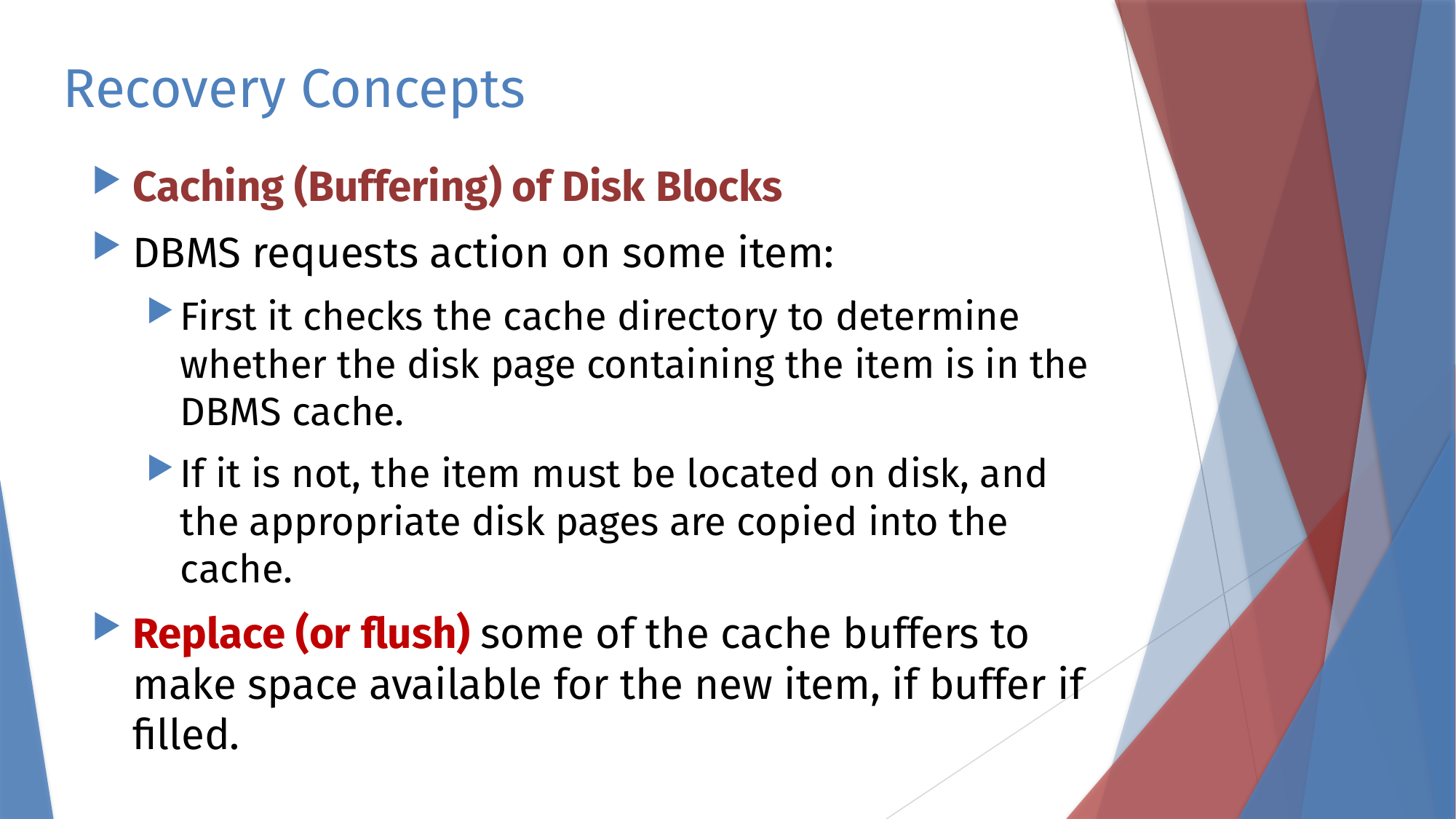

# Recovery Concepts
Caching (Buffering) of Disk Blocks
DBMS requests action on some item:
First it checks the cache directory to determine whether the disk page containing the item is in the DBMS cache.
If it is not, the item must be located on disk, and the appropriate disk pages are copied into the cache.
Replace (or flush) some of the cache buffers to make space available for the new item, if buffer if filled.